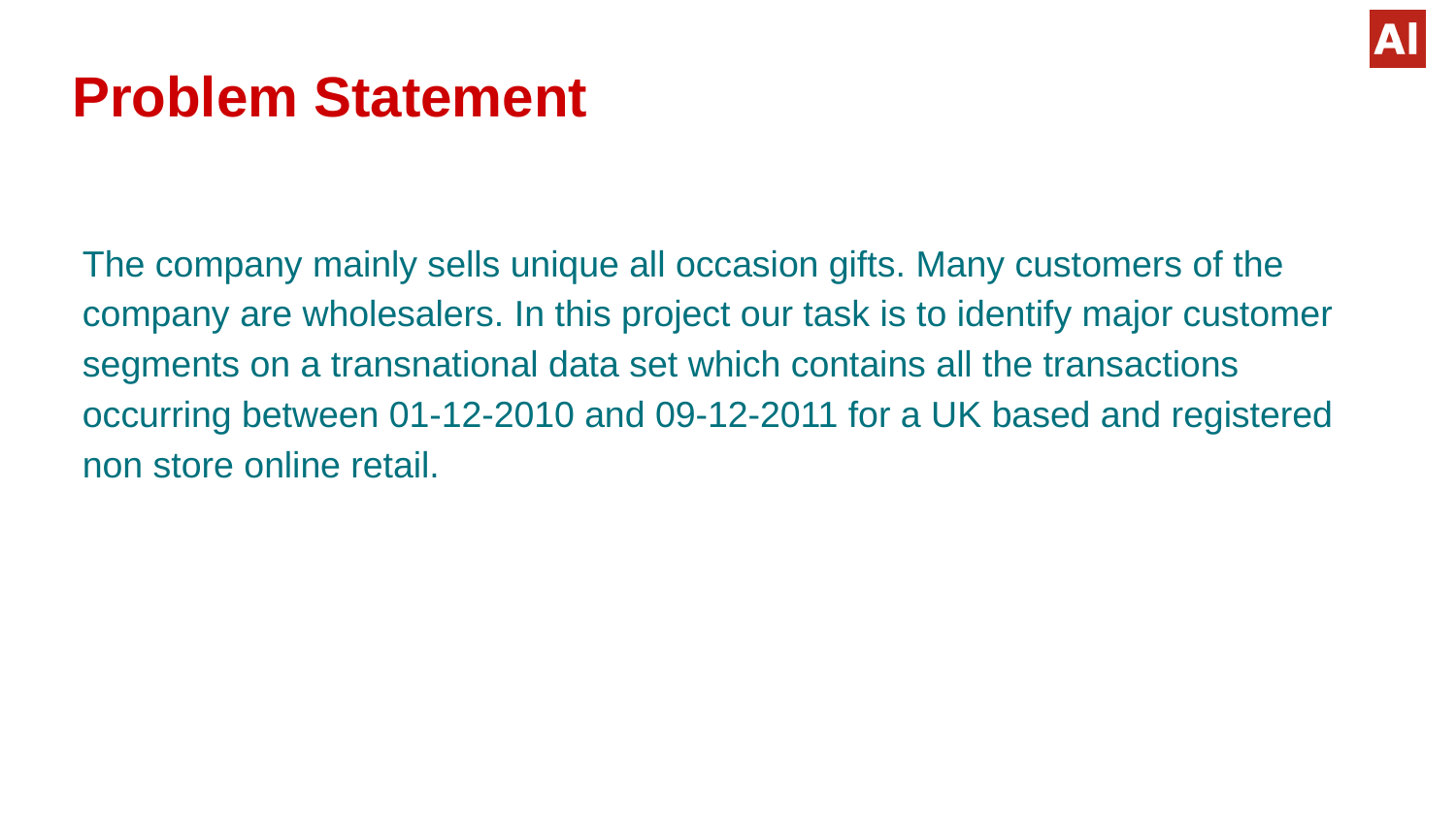

# Problem Statement

The company mainly sells unique all occasion gifts. Many customers of the company are wholesalers. In this project our task is to identify major customer segments on a transnational data set which contains all the transactions occurring between 01-12-2010 and 09-12-2011 for a UK based and registered non store online retail.